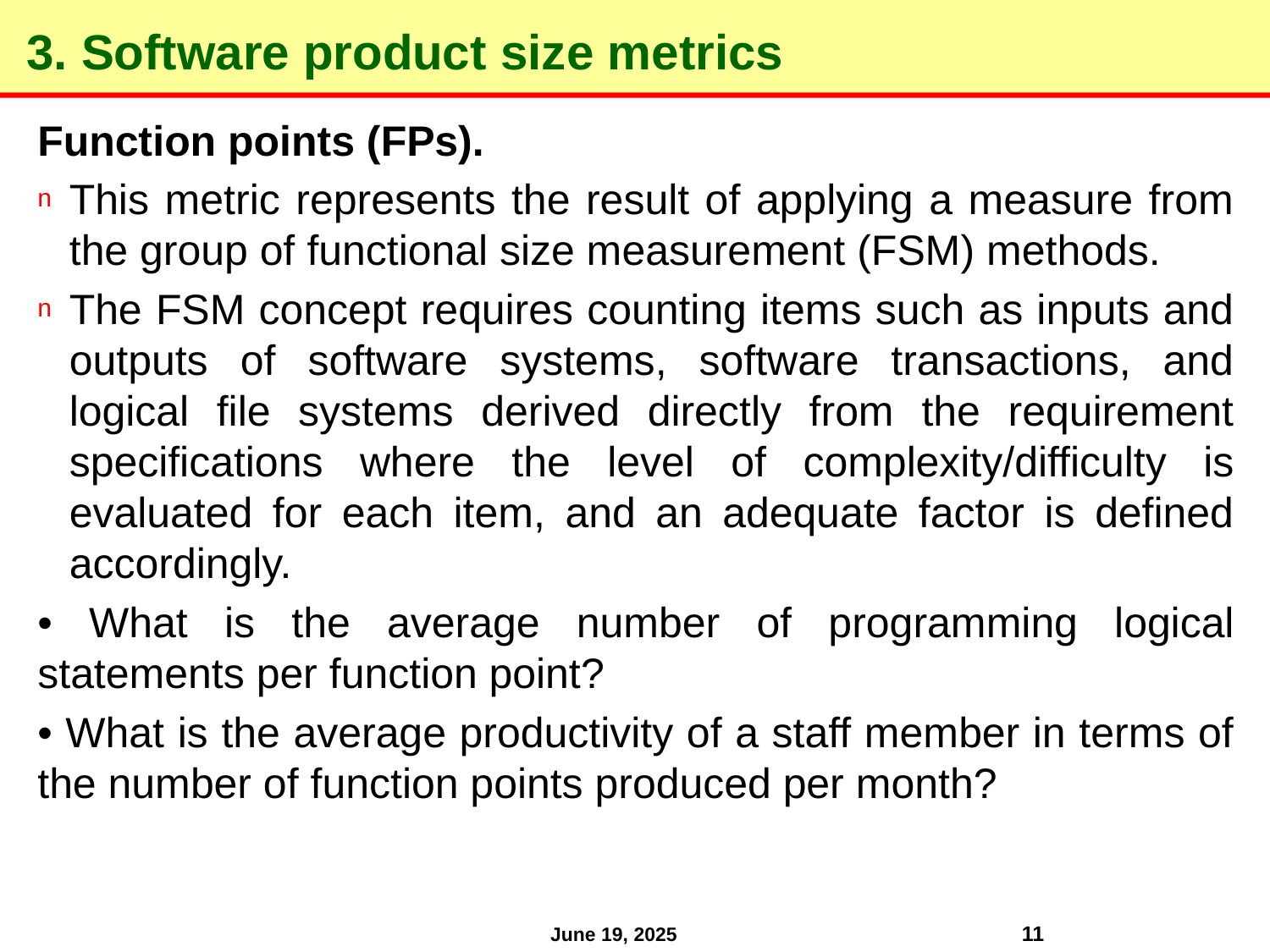

# 3. Software product size metrics
Function points (FPs).
This metric represents the result of applying a measure from the group of functional size measurement (FSM) methods.
The FSM concept requires counting items such as inputs and outputs of software systems, software transactions, and logical file systems derived directly from the requirement specifications where the level of complexity/difficulty is evaluated for each item, and an adequate factor is defined accordingly.
• What is the average number of programming logical statements per function point?
• What is the average productivity of a staff member in terms of the number of function points produced per month?